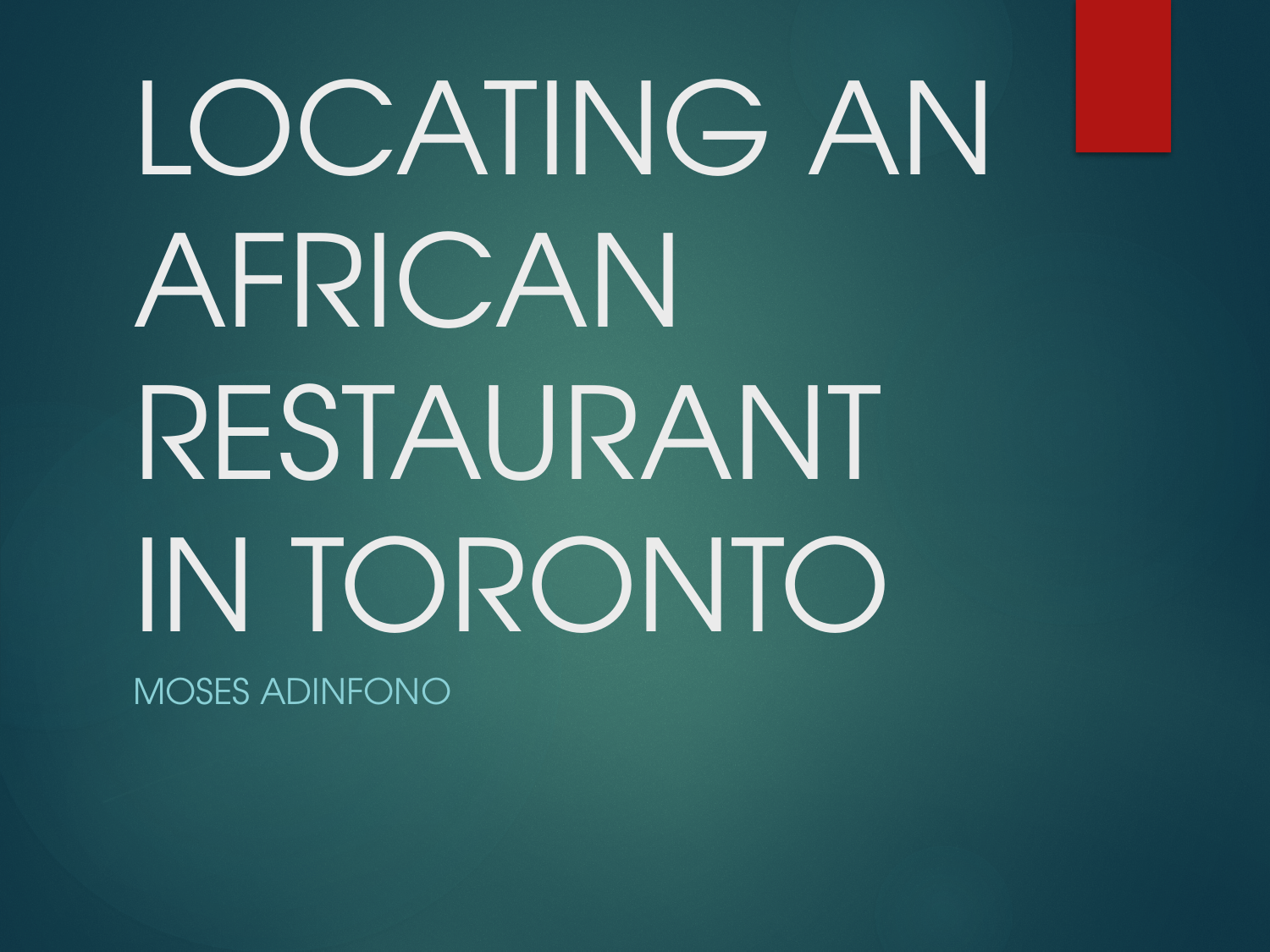

# LOCATING AN AFRICAN RESTAURANT IN TORONTO
MOSES ADINFONO